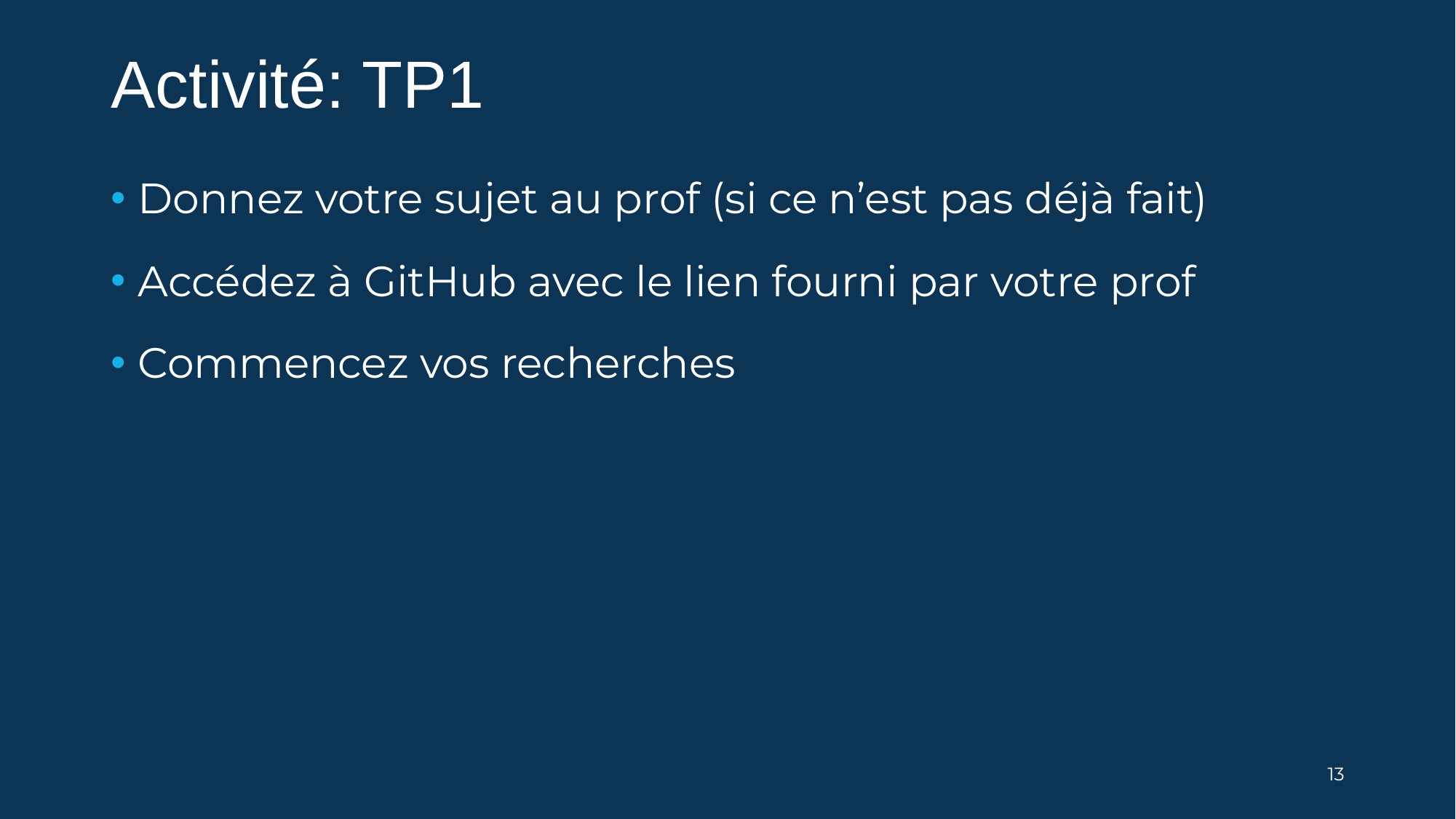

# Activité: TP1
Donnez votre sujet au prof (si ce n’est pas déjà fait)
Accédez à GitHub avec le lien fourni par votre prof
Commencez vos recherches
13